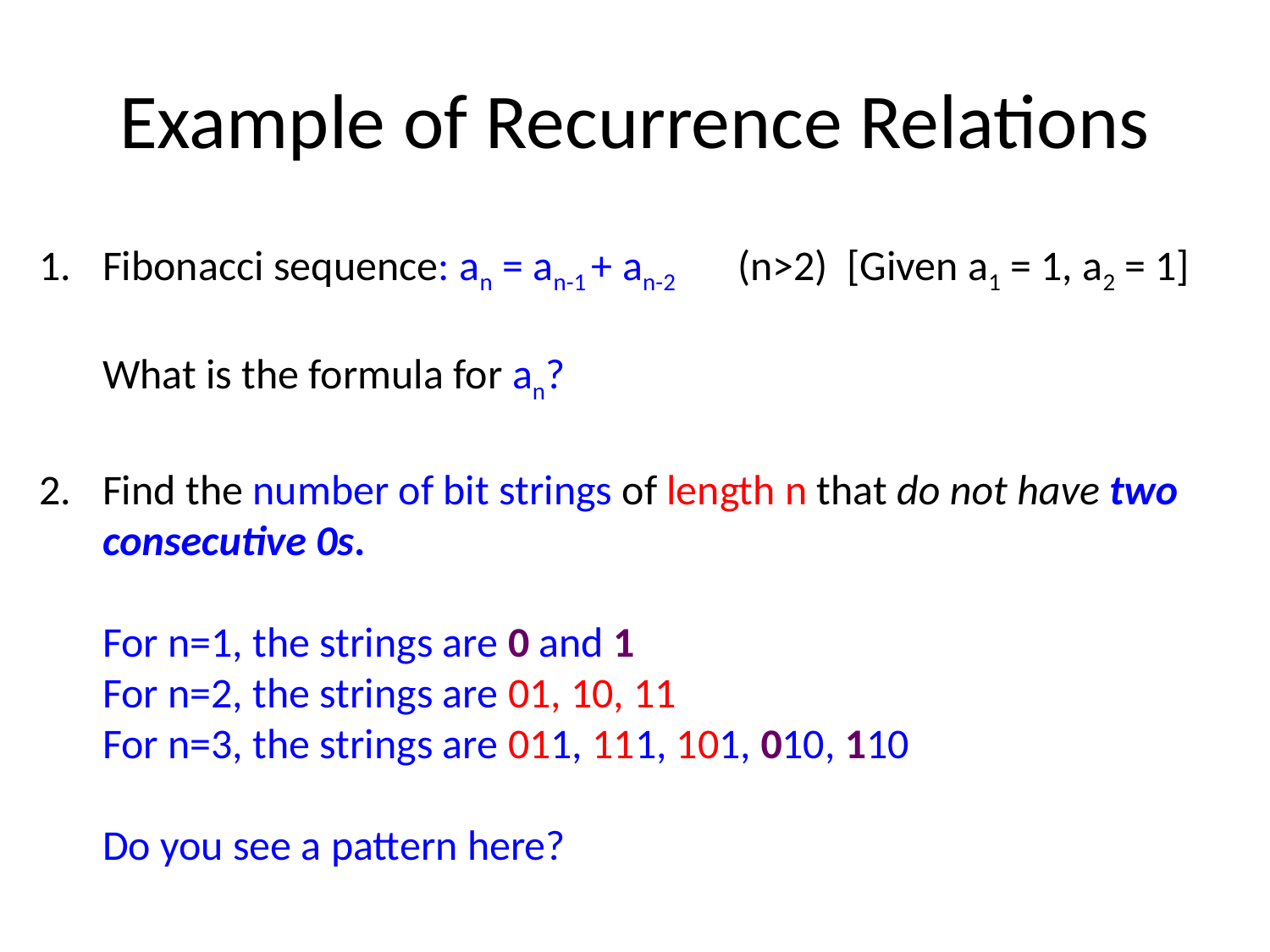

# Example of Recurrence Relations
Fibonacci sequence: an = an-1 + an-2	(n>2)  [Given a1 = 1, a2 = 1]

	What is the formula for an?

2.	Find the number of bit strings of length n that do not have two consecutive 0s.

	For n=1, the strings are 0 and 1
	For n=2, the strings are 01, 10, 11
	For n=3, the strings are 011, 111, 101, 010, 110

	Do you see a pattern here?